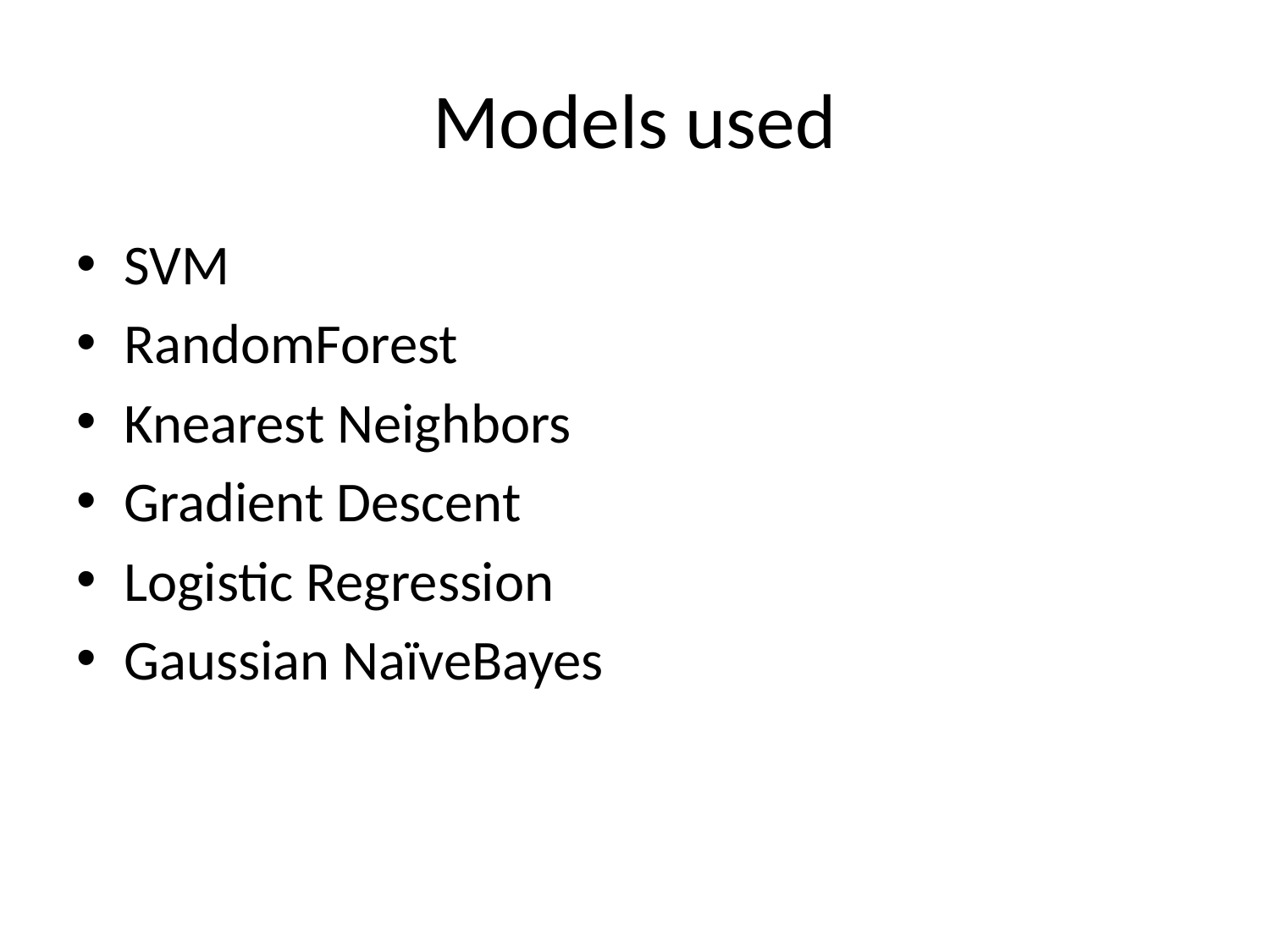

# Models used
SVM
RandomForest
Knearest Neighbors
Gradient Descent
Logistic Regression
Gaussian NaïveBayes